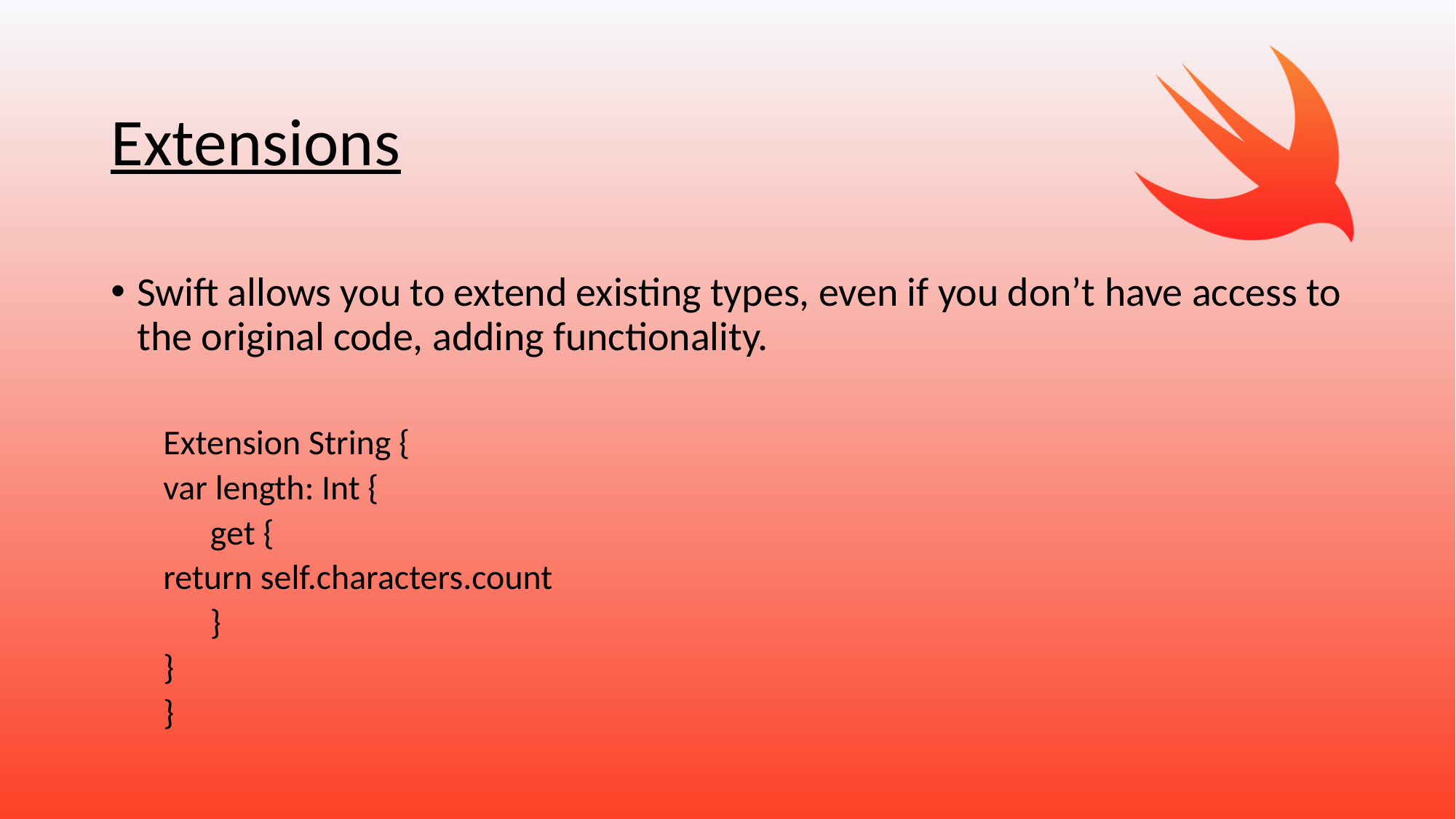

# Extensions
Swift allows you to extend existing types, even if you don’t have access to the original code, adding functionality.

Extension String {
	var length: Int {
	      get {
		return self.characters.count
	      }
	}
}